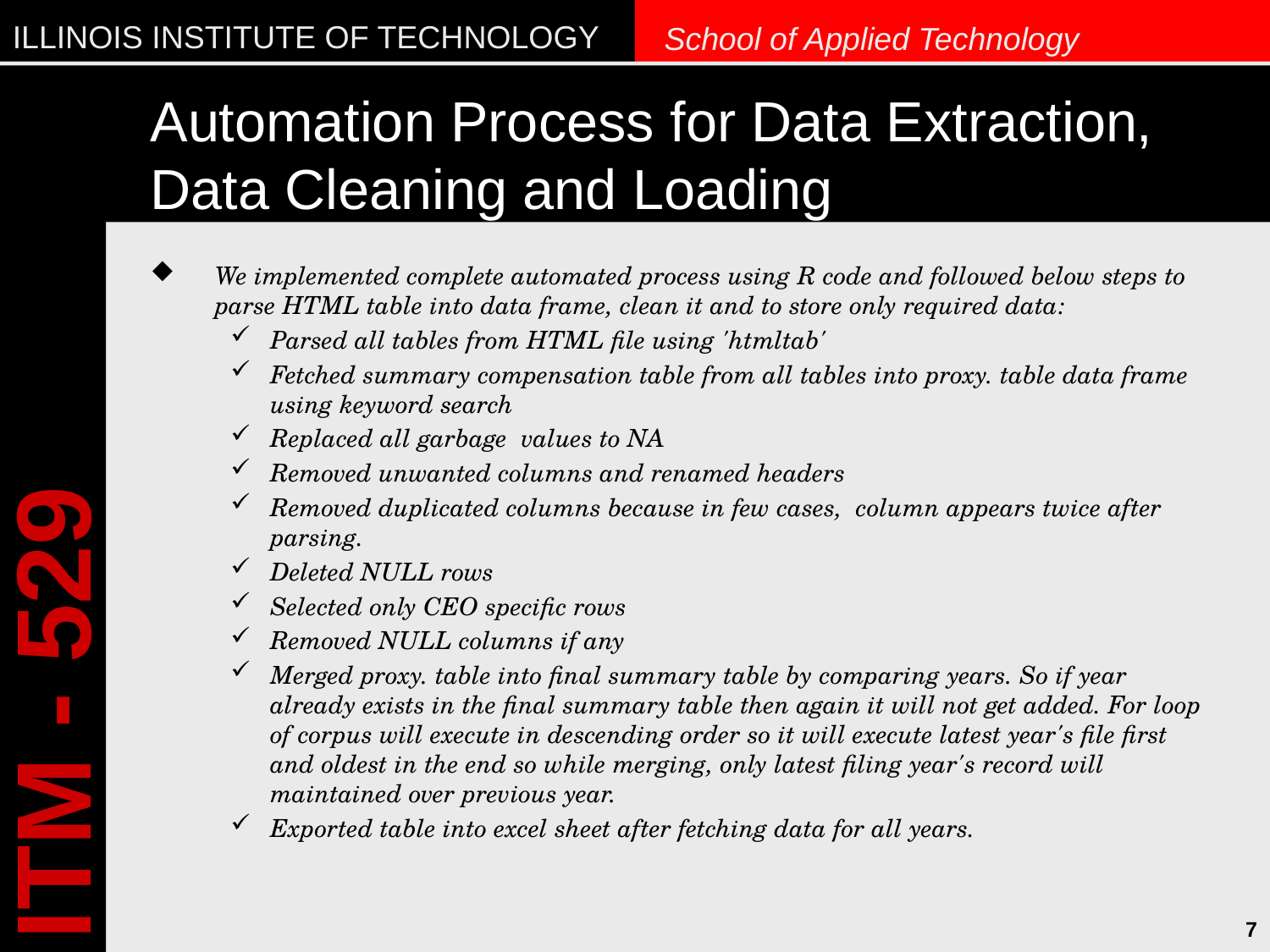

# Automation Process for Data Extraction, Data Cleaning and Loading
We implemented complete automated process using R code and followed below steps to parse HTML table into data frame, clean it and to store only required data:
Parsed all tables from HTML file using 'htmltab'
Fetched summary compensation table from all tables into proxy. table data frame using keyword search
Replaced all garbage  values to NA
Removed unwanted columns and renamed headers
Removed duplicated columns because in few cases,  column appears twice after parsing.
Deleted NULL rows
Selected only CEO specific rows
Removed NULL columns if any
Merged proxy. table into final summary table by comparing years. So if year already exists in the final summary table then again it will not get added. For loop of corpus will execute in descending order so it will execute latest year's file first and oldest in the end so while merging, only latest filing year's record will maintained over previous year.
Exported table into excel sheet after fetching data for all years.

7